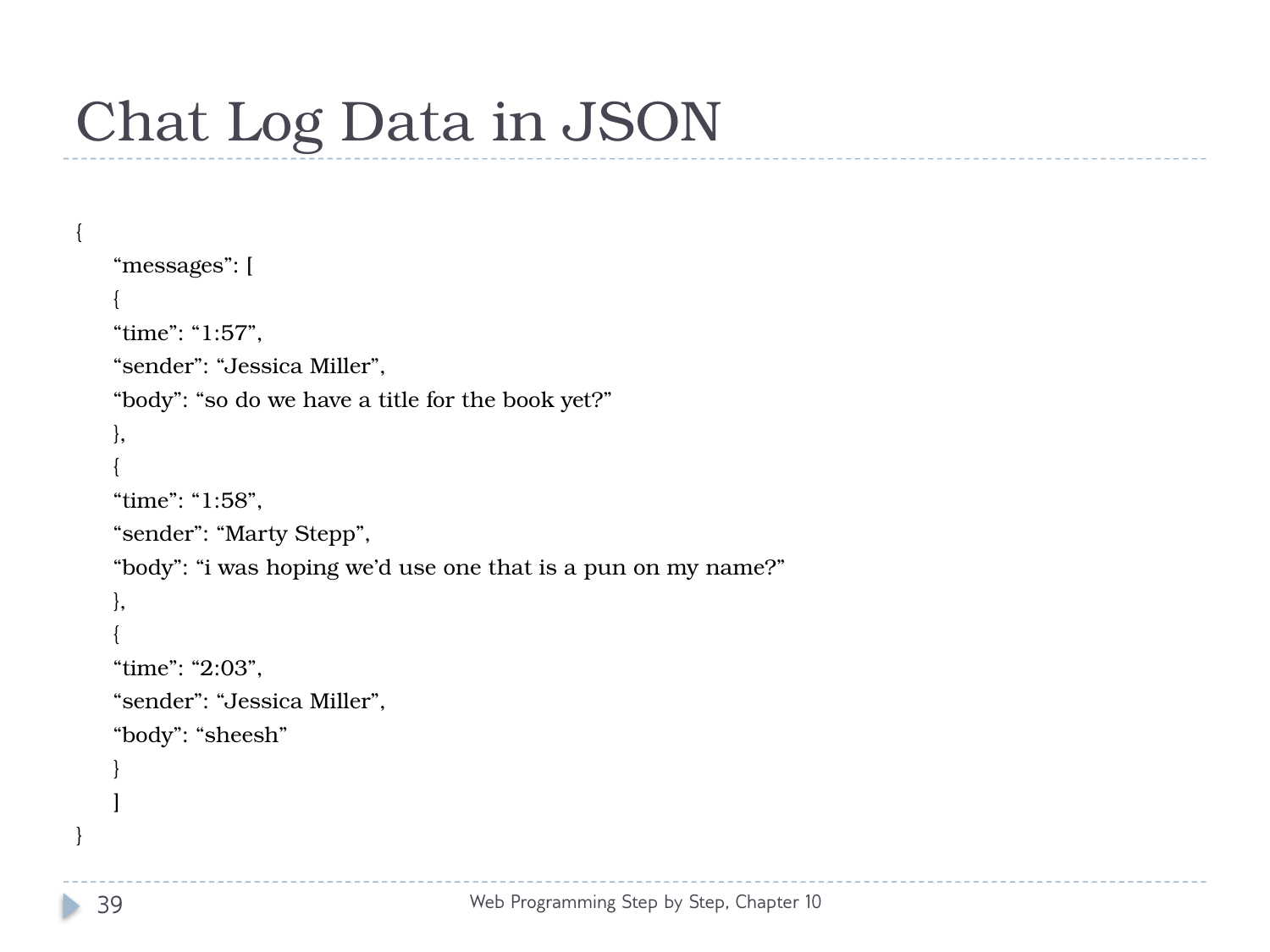

# Chat Log Data in JSON
{
	“messages”: [
		{
			“time”: “1:57”,
			“sender”: “Jessica Miller”,
			“body”: “so do we have a title for the book yet?”
		},
		{
			“time”: “1:58”,
			“sender”: “Marty Stepp”,
			“body”: “i was hoping we’d use one that is a pun on my name?”
		},
		{
			“time”: “2:03”,
			“sender”: “Jessica Miller”,
			“body”: “sheesh”
		}
	]
}

39
Web Programming Step by Step, Chapter 10